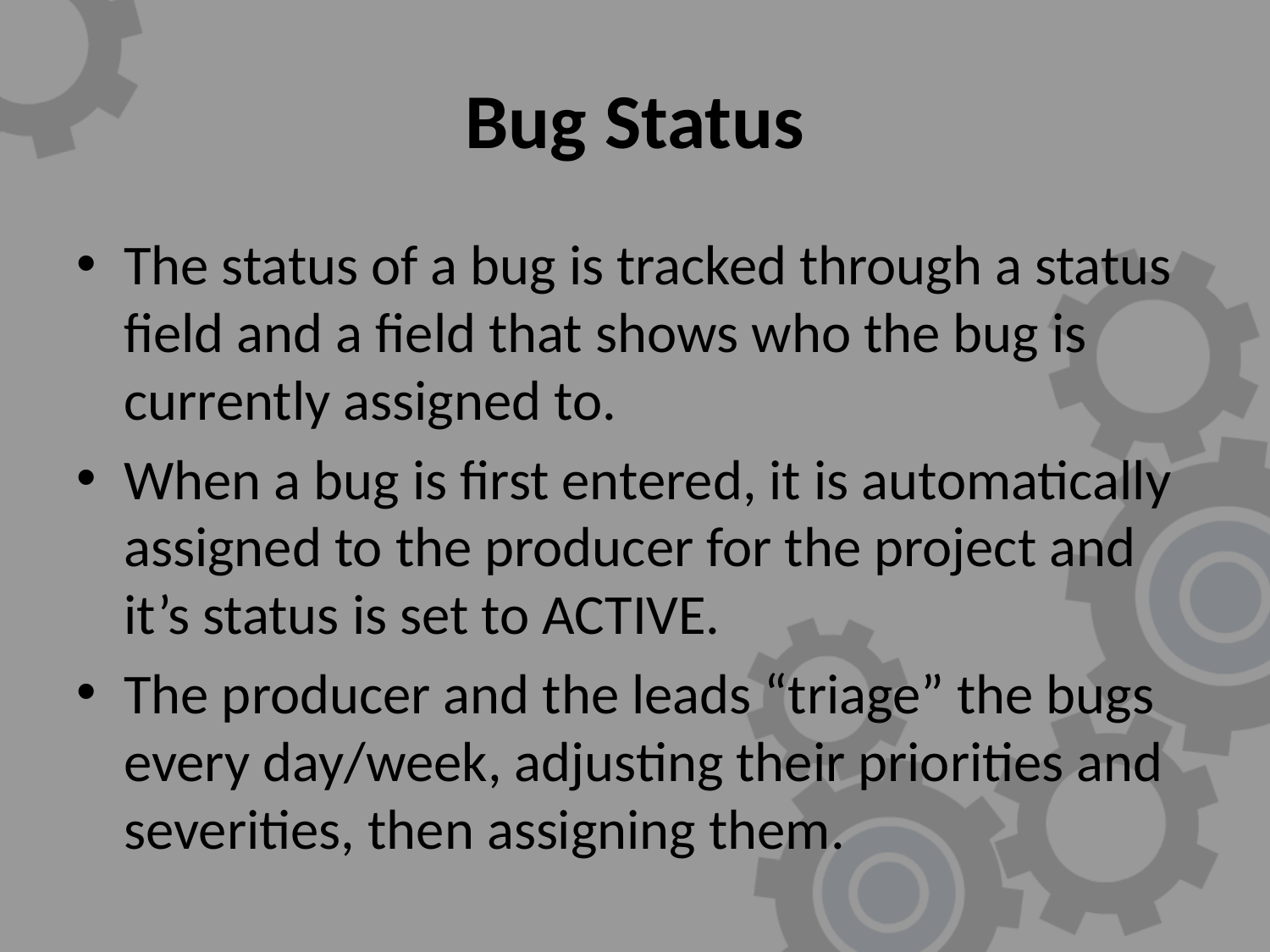

# Bug Status
The status of a bug is tracked through a status field and a field that shows who the bug is currently assigned to.
When a bug is first entered, it is automatically assigned to the producer for the project and it’s status is set to ACTIVE.
The producer and the leads “triage” the bugs every day/week, adjusting their priorities and severities, then assigning them.